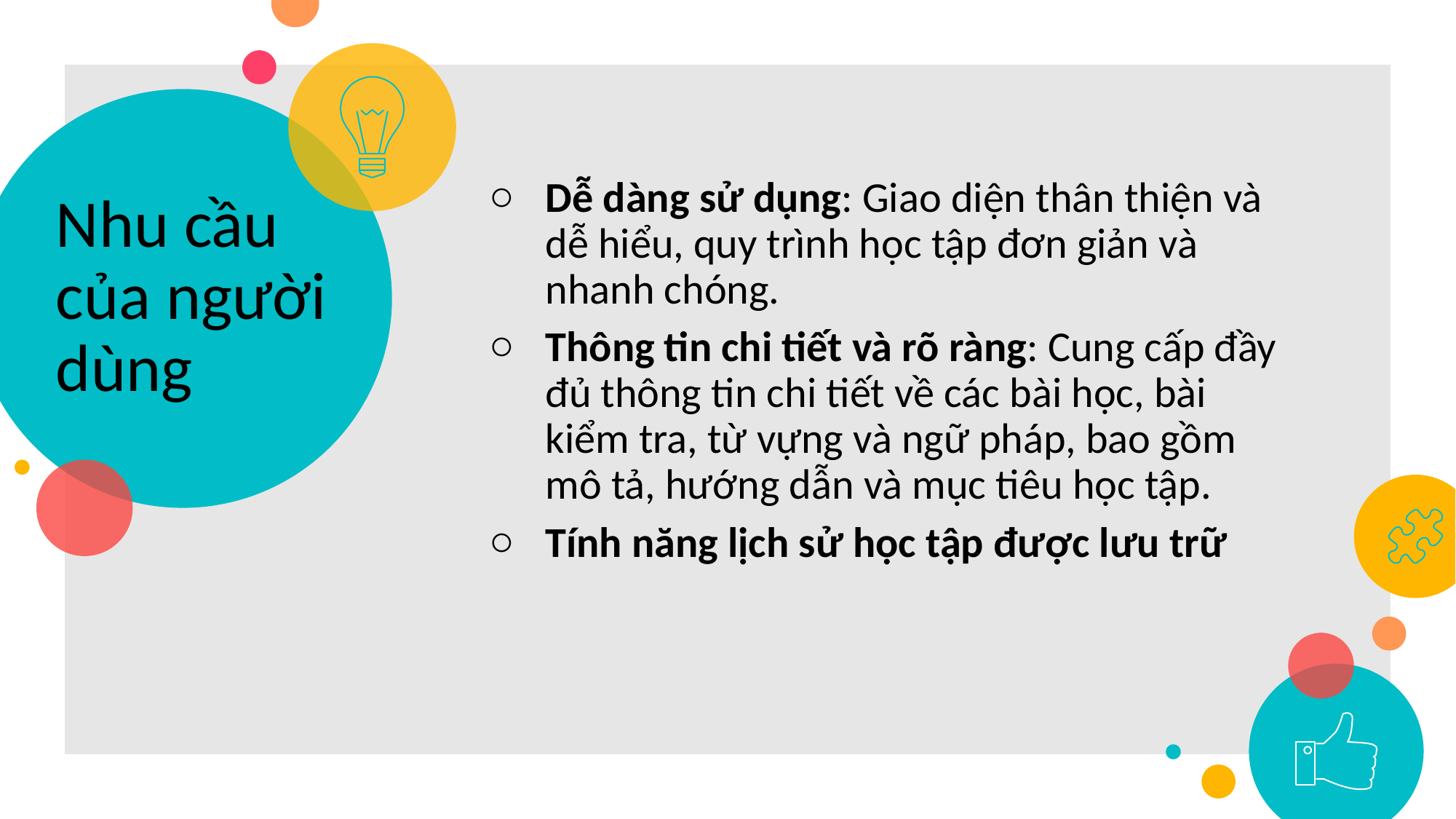

# Nhu cầu của người dùng
Dễ dàng sử dụng: Giao diện thân thiện và dễ hiểu, quy trình học tập đơn giản và nhanh chóng.
Thông tin chi tiết và rõ ràng: Cung cấp đầy đủ thông tin chi tiết về các bài học, bài kiểm tra, từ vựng và ngữ pháp, bao gồm mô tả, hướng dẫn và mục tiêu học tập.
Tính năng lịch sử học tập được lưu trữ